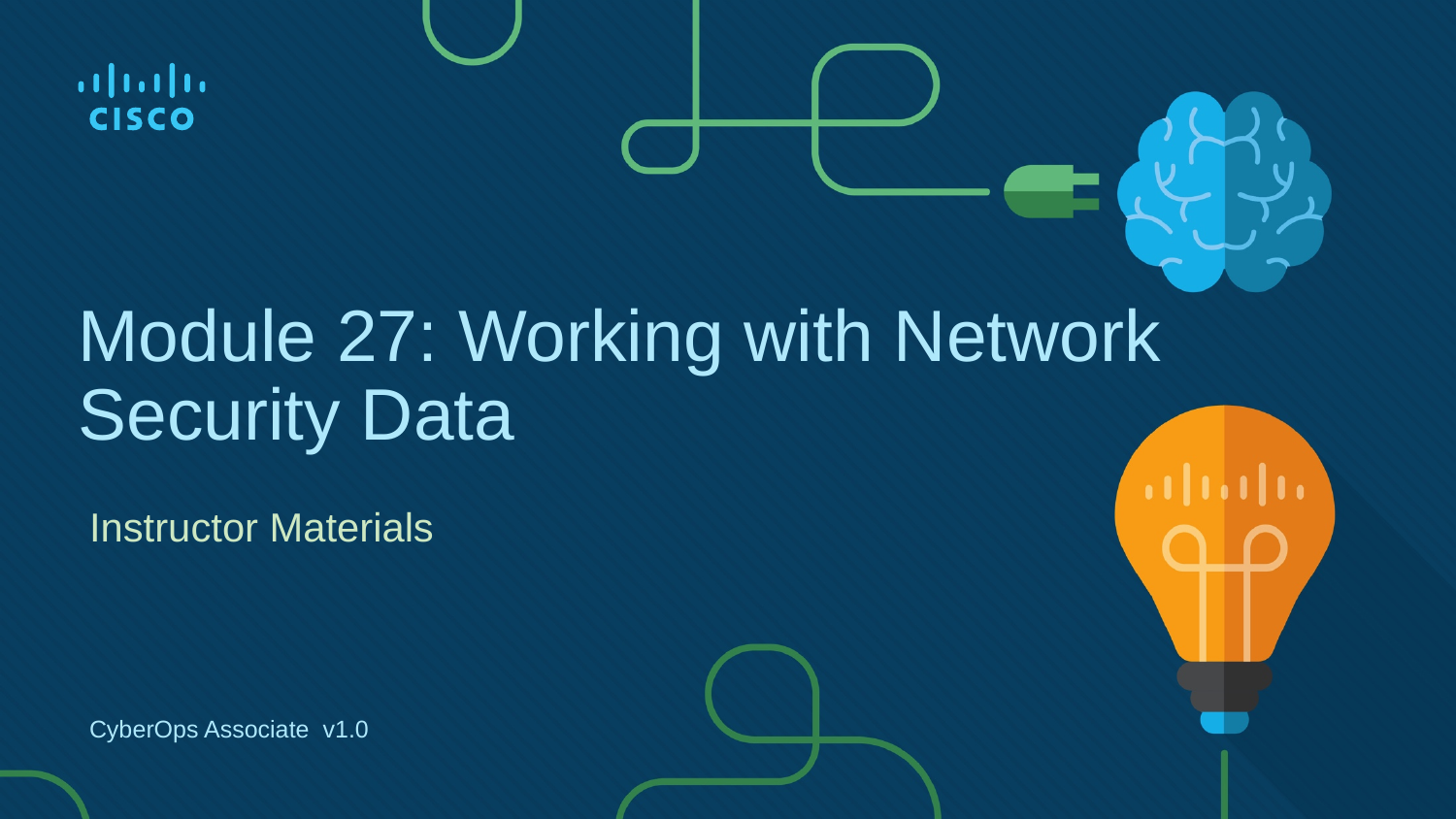

# Module 27: Working with Network Security Data
Instructor Materials
CyberOps Associate  v1.0